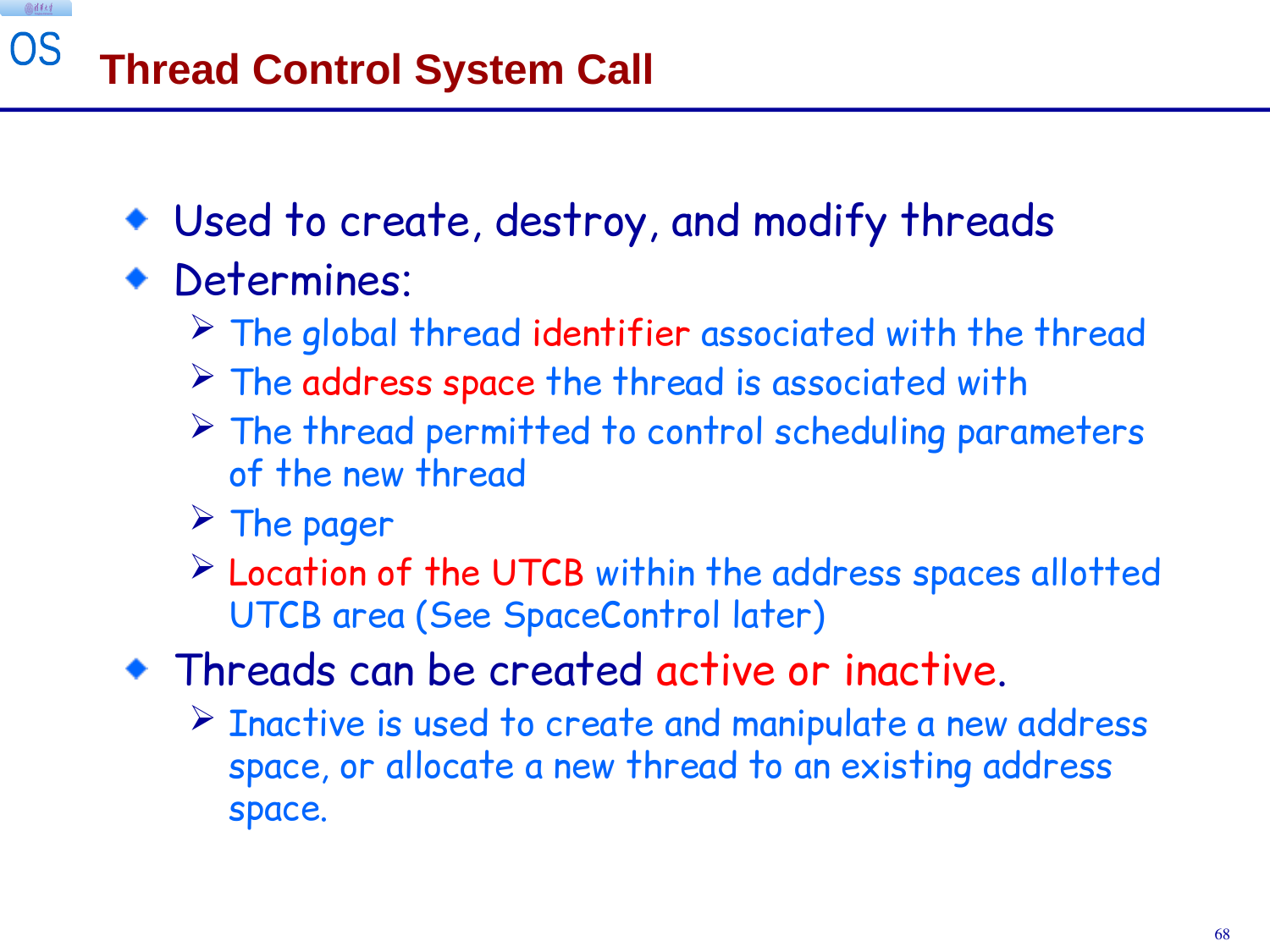

# Thread Control System Call
Used to create, destroy, and modify threads
Determines:
The global thread identifier associated with the thread
The address space the thread is associated with
The thread permitted to control scheduling parameters of the new thread
The pager
Location of the UTCB within the address spaces allotted UTCB area (See SpaceControl later)
Threads can be created active or inactive.
Inactive is used to create and manipulate a new address space, or allocate a new thread to an existing address space.